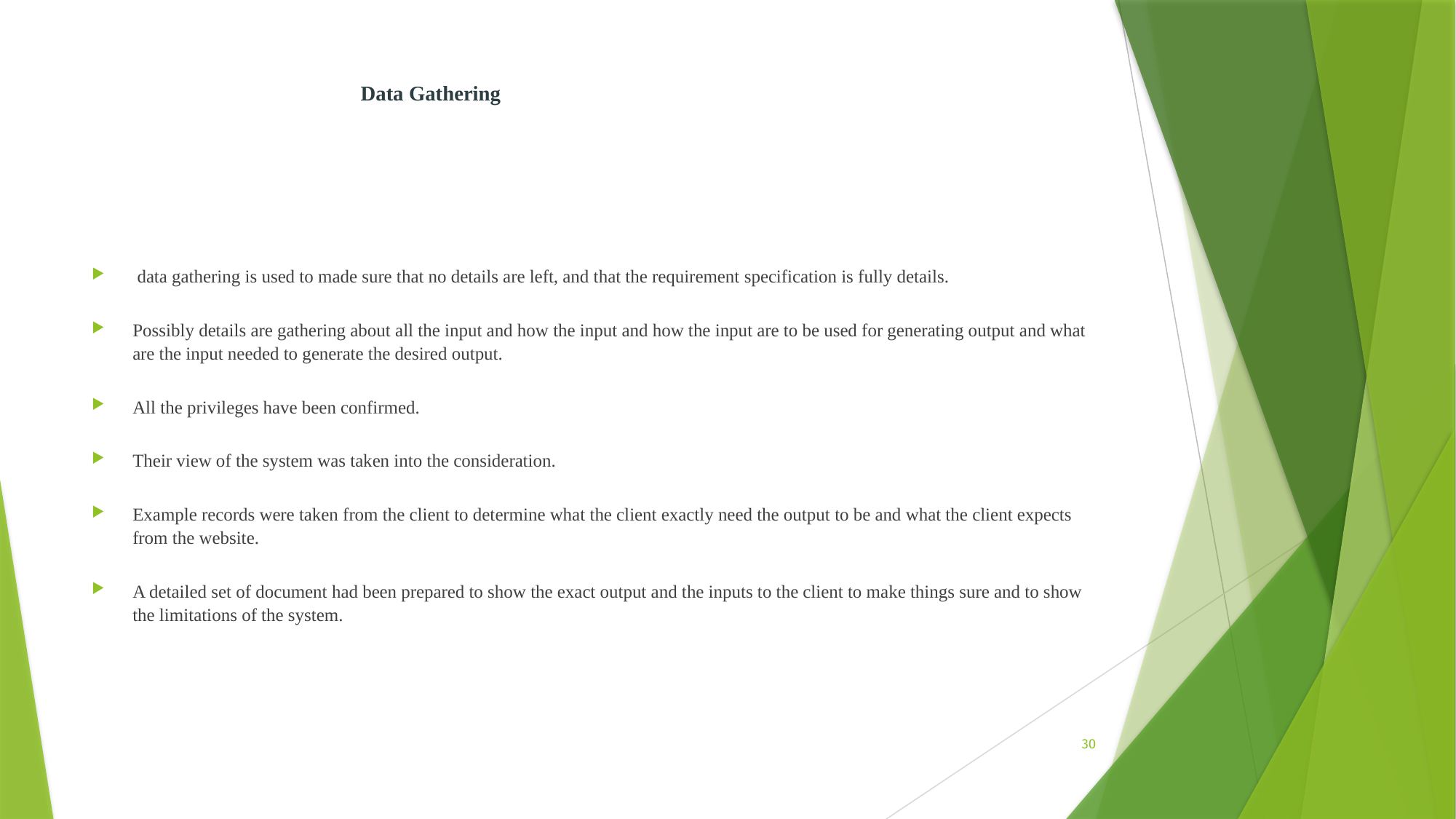

# Data Gathering
 data gathering is used to made sure that no details are left, and that the requirement specification is fully details.
Possibly details are gathering about all the input and how the input and how the input are to be used for generating output and what are the input needed to generate the desired output.
All the privileges have been confirmed.
Their view of the system was taken into the consideration.
Example records were taken from the client to determine what the client exactly need the output to be and what the client expects from the website.
A detailed set of document had been prepared to show the exact output and the inputs to the client to make things sure and to show the limitations of the system.
30